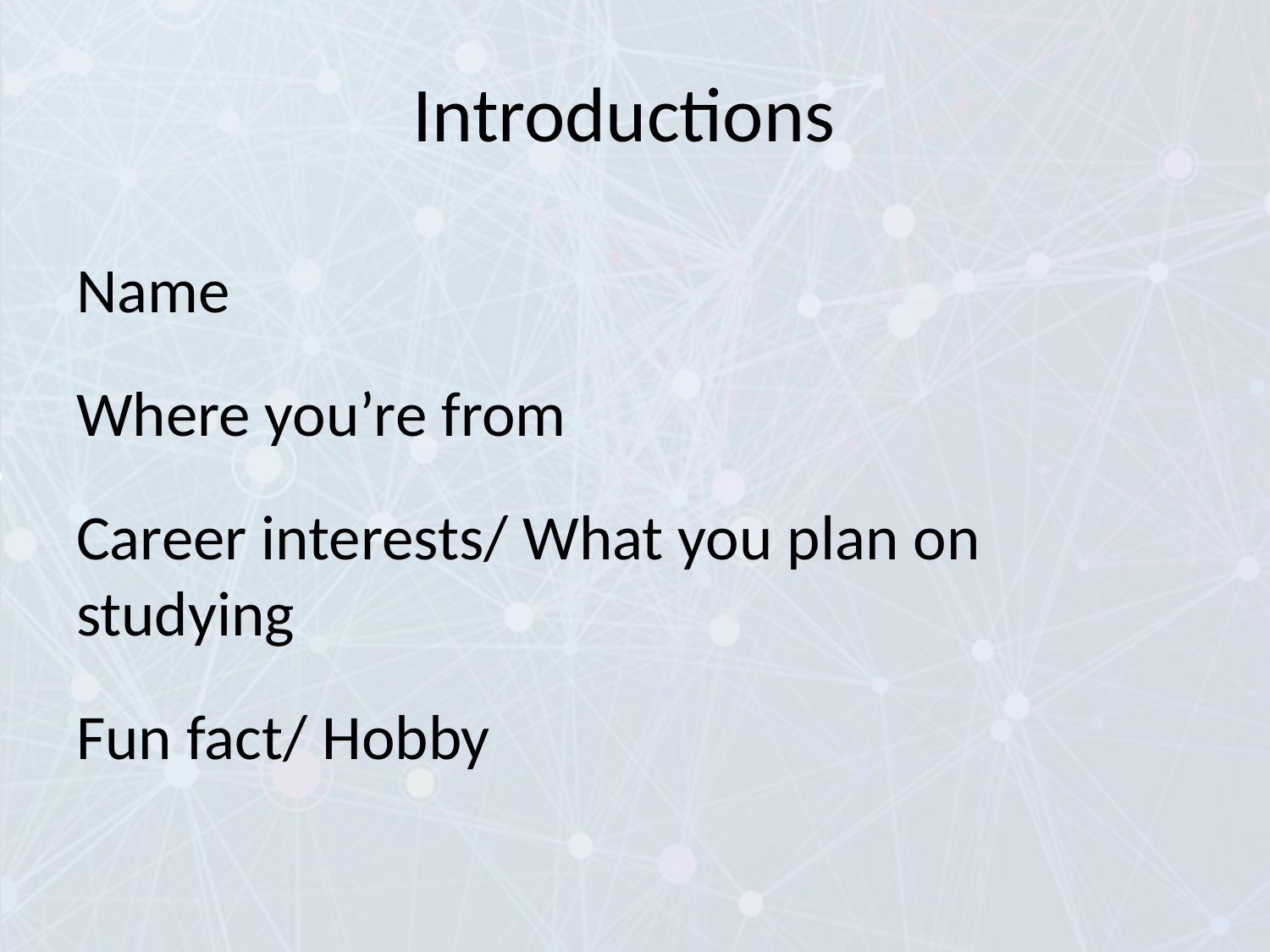

# Introductions
Name

Where you’re from

Career interests/ What you plan on studying

Fun fact/ Hobby